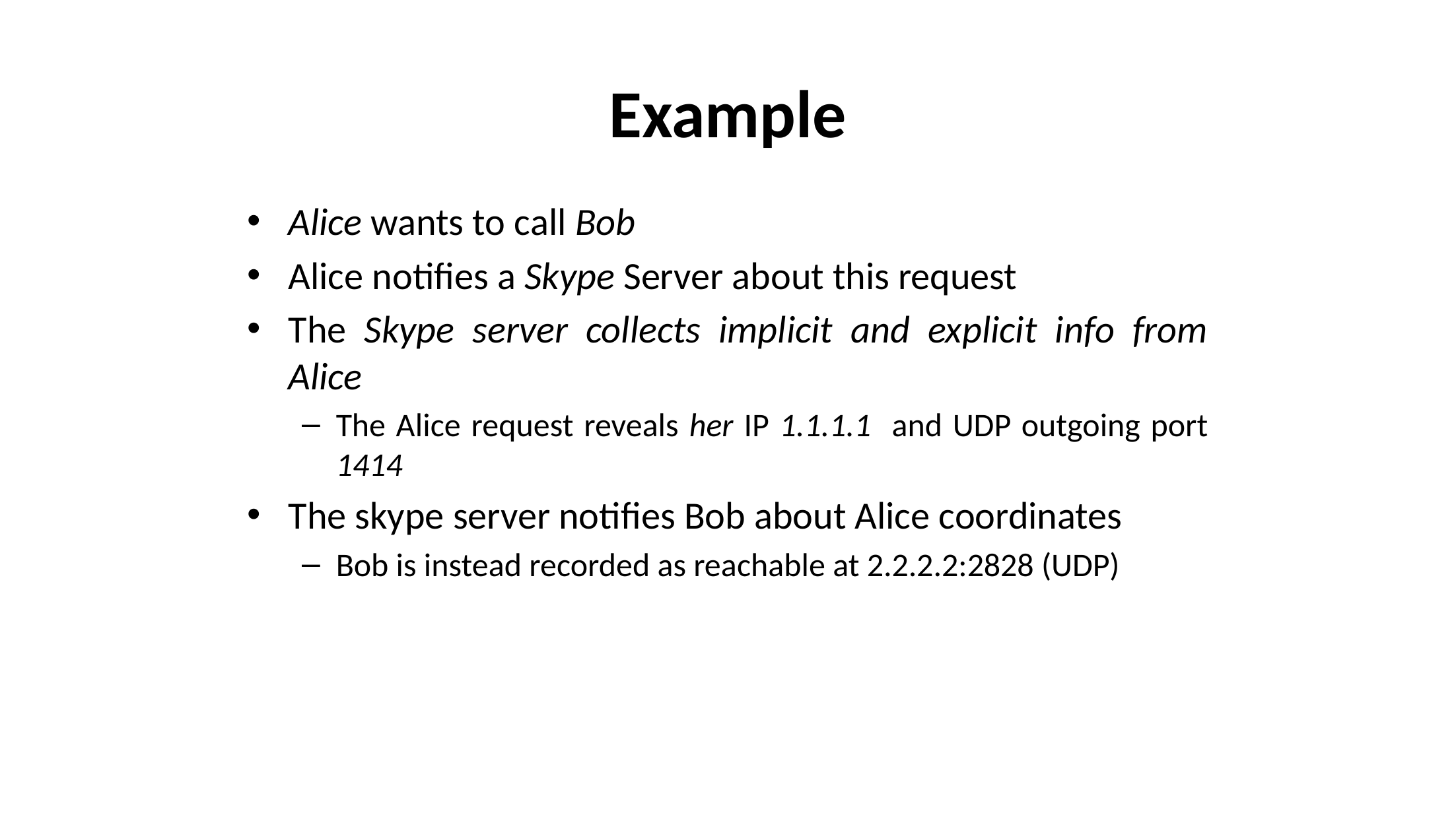

# Example
Alice wants to call Bob
Alice notifies a Skype Server about this request
The Skype server collects implicit and explicit info from Alice
The Alice request reveals her IP 1.1.1.1  and UDP outgoing port 1414
The skype server notifies Bob about Alice coordinates
Bob is instead recorded as reachable at 2.2.2.2:2828 (UDP)